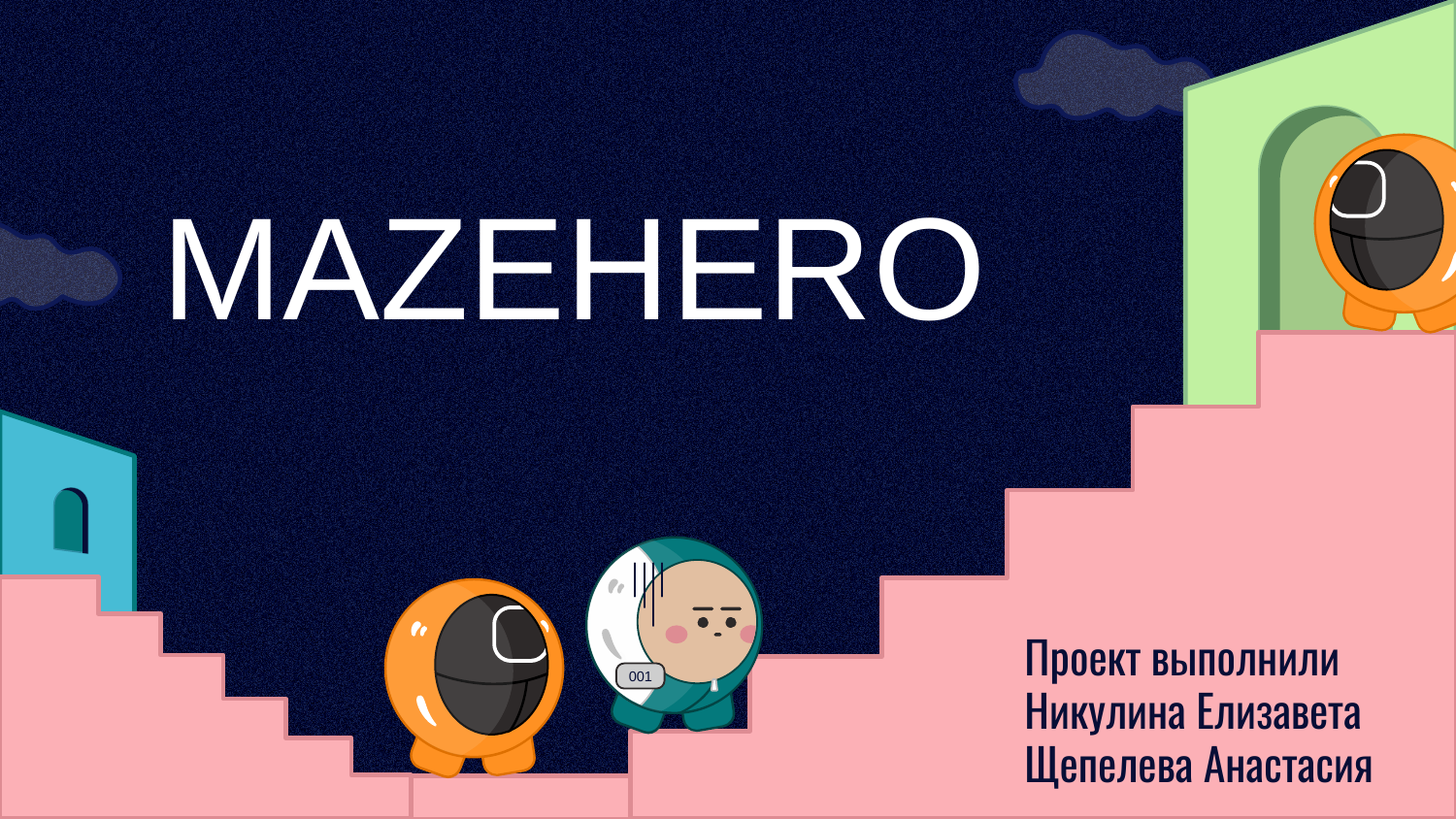

# MAZEHERO

Проект выполнили
Никулина Елизавета
Щепелева Анастасия
001